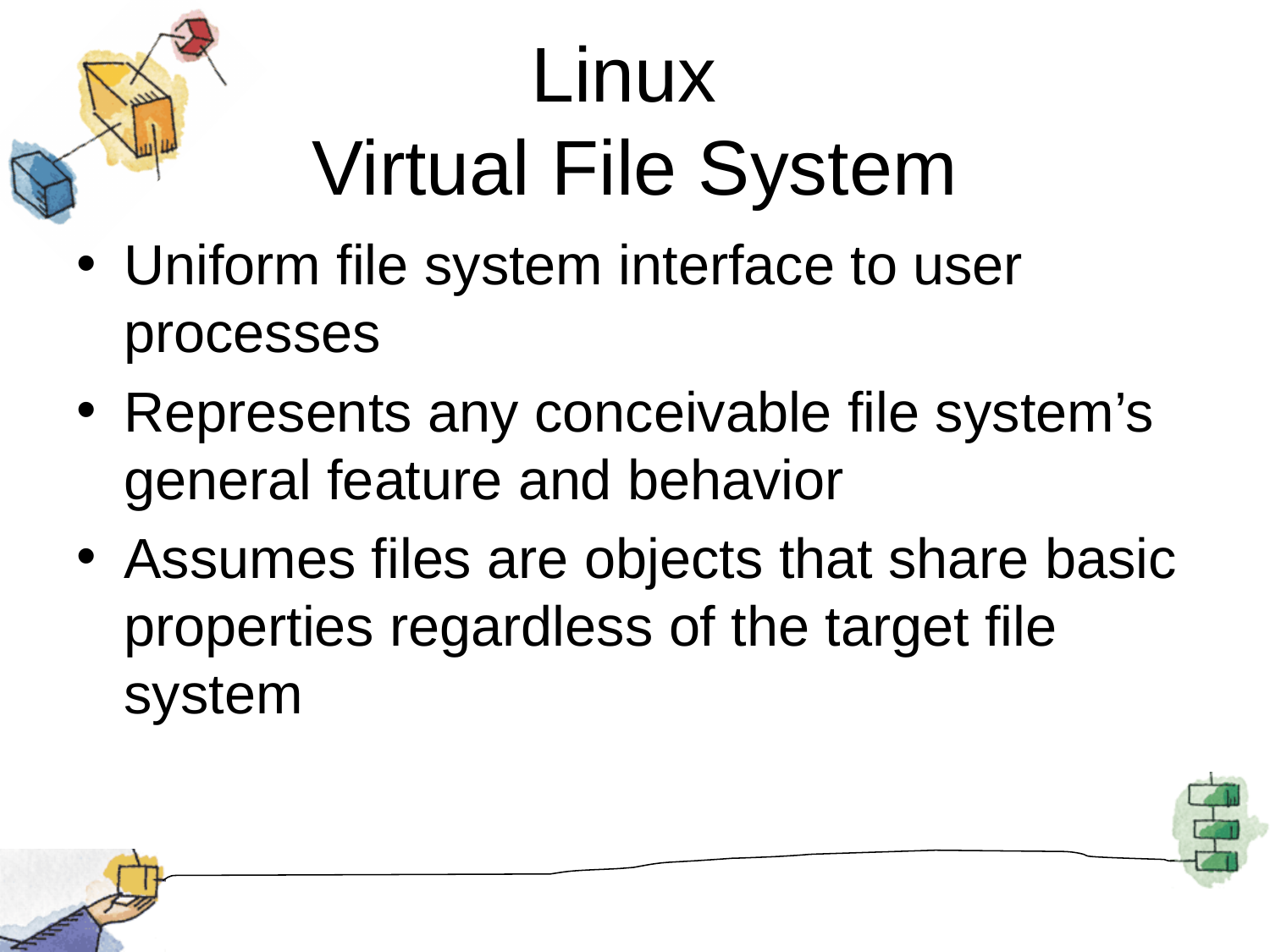

# Linux Virtual File System
Uniform file system interface to user processes
Represents any conceivable file system’s general feature and behavior
Assumes files are objects that share basic properties regardless of the target file system